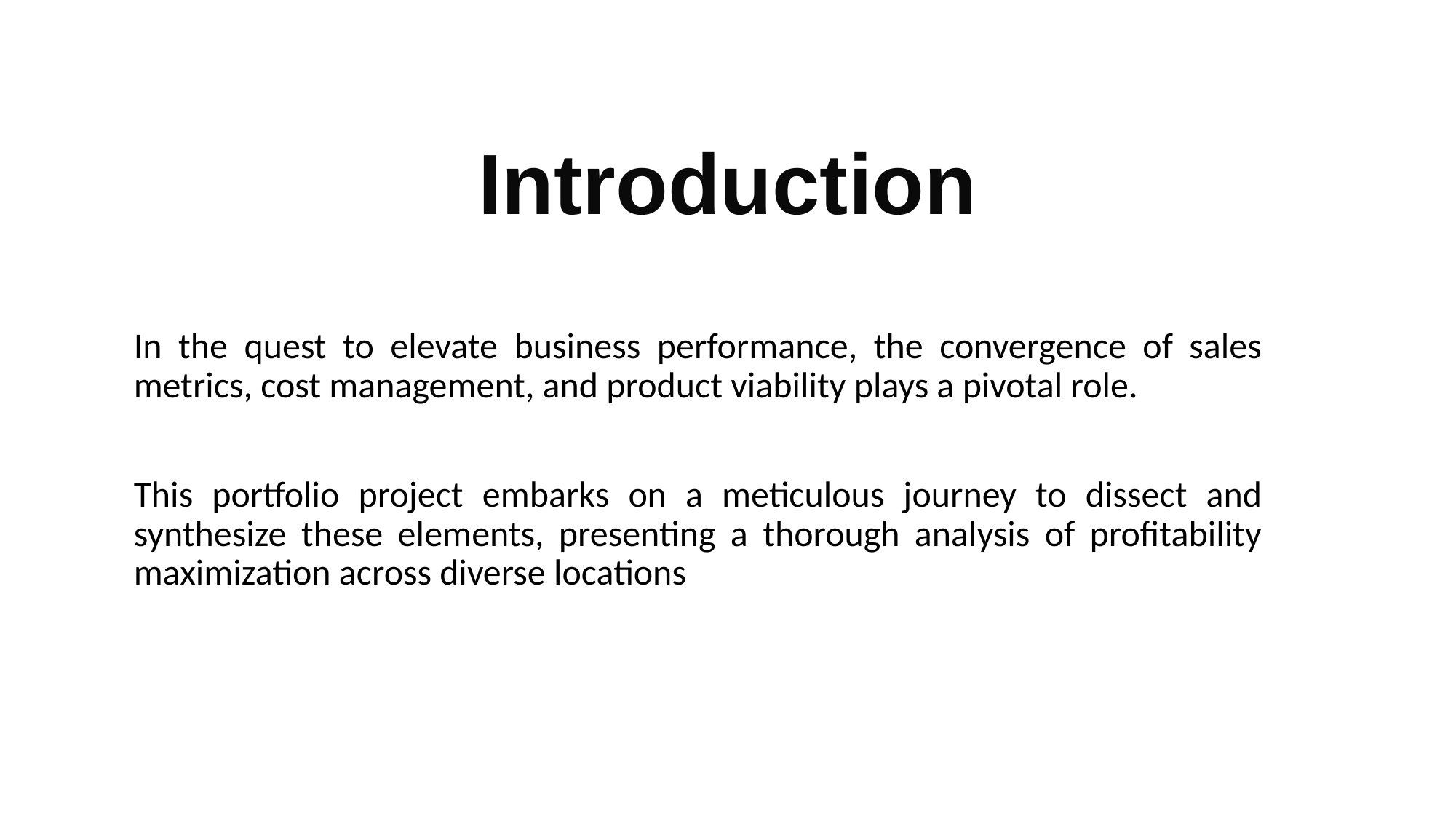

# Introduction
In the quest to elevate business performance, the convergence of sales metrics, cost management, and product viability plays a pivotal role.

This portfolio project embarks on a meticulous journey to dissect and synthesize these elements, presenting a thorough analysis of profitability maximization across diverse locations